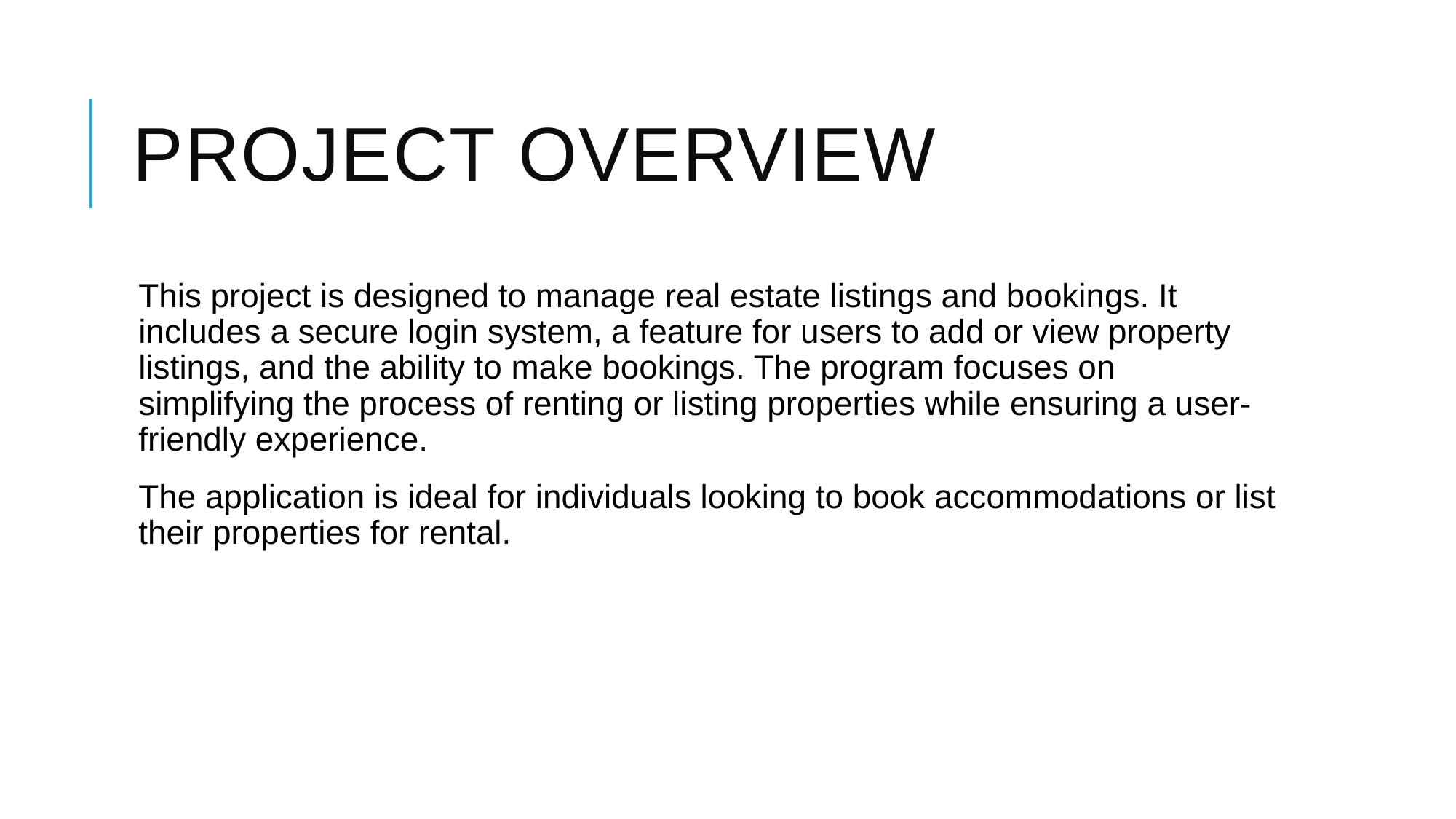

# Project Overview
This project is designed to manage real estate listings and bookings. It includes a secure login system, a feature for users to add or view property listings, and the ability to make bookings. The program focuses on simplifying the process of renting or listing properties while ensuring a user-friendly experience.
The application is ideal for individuals looking to book accommodations or list their properties for rental.